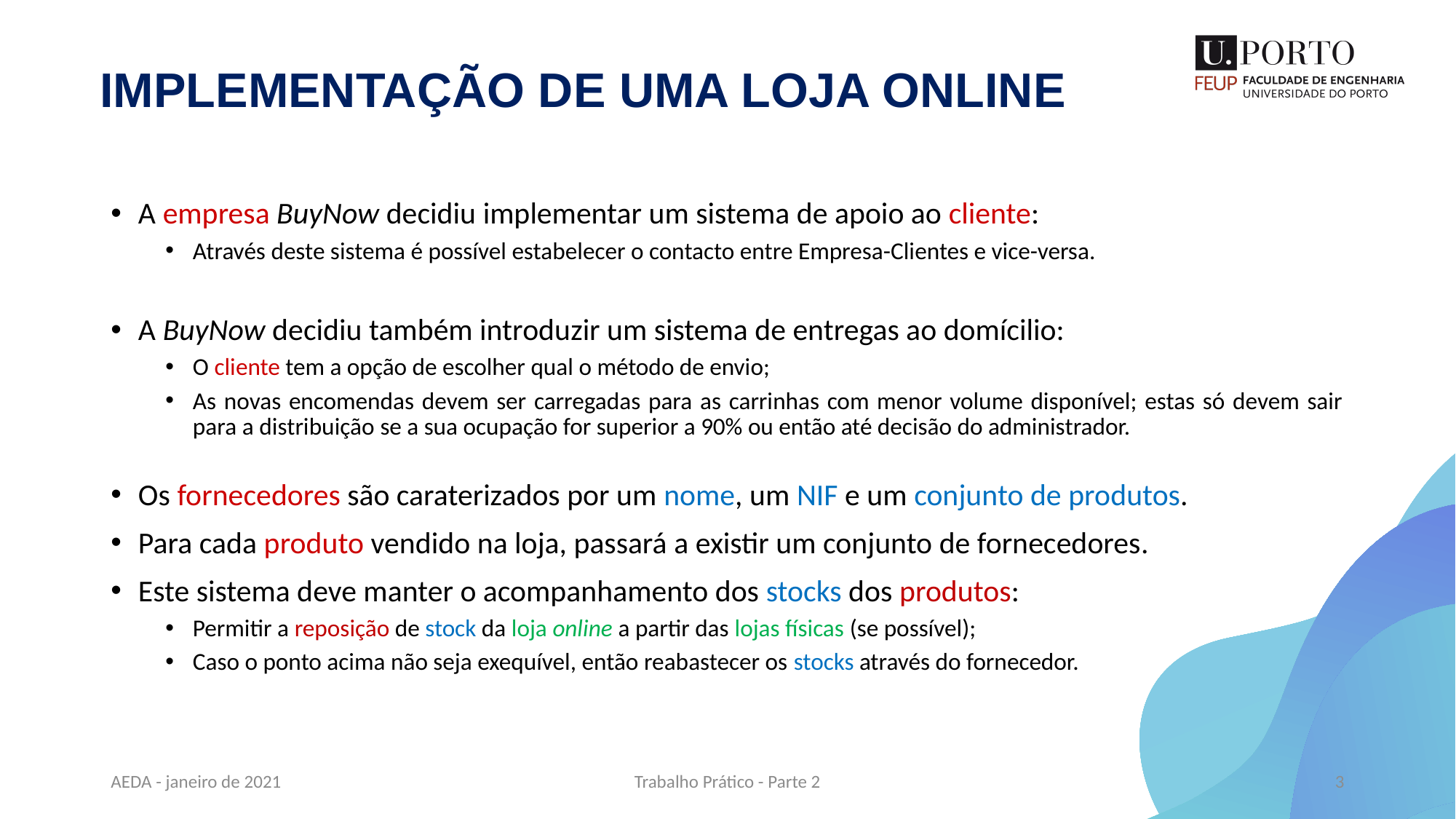

IMPLEMENTAÇÃO DE UMA LOJA ONLINE
A empresa BuyNow decidiu implementar um sistema de apoio ao cliente:
Através deste sistema é possível estabelecer o contacto entre Empresa-Clientes e vice-versa.

A BuyNow decidiu também introduzir um sistema de entregas ao domícilio:
O cliente tem a opção de escolher qual o método de envio;
As novas encomendas devem ser carregadas para as carrinhas com menor volume disponível; estas só devem sair para a distribuição se a sua ocupação for superior a 90% ou então até decisão do administrador.

Os fornecedores são caraterizados por um nome, um NIF e um conjunto de produtos.
Para cada produto vendido na loja, passará a existir um conjunto de fornecedores.
Este sistema deve manter o acompanhamento dos stocks dos produtos:
Permitir a reposição de stock da loja online a partir das lojas físicas (se possível);
Caso o ponto acima não seja exequível, então reabastecer os stocks através do fornecedor.
AEDA - janeiro de 2021
Trabalho Prático - Parte 2
3